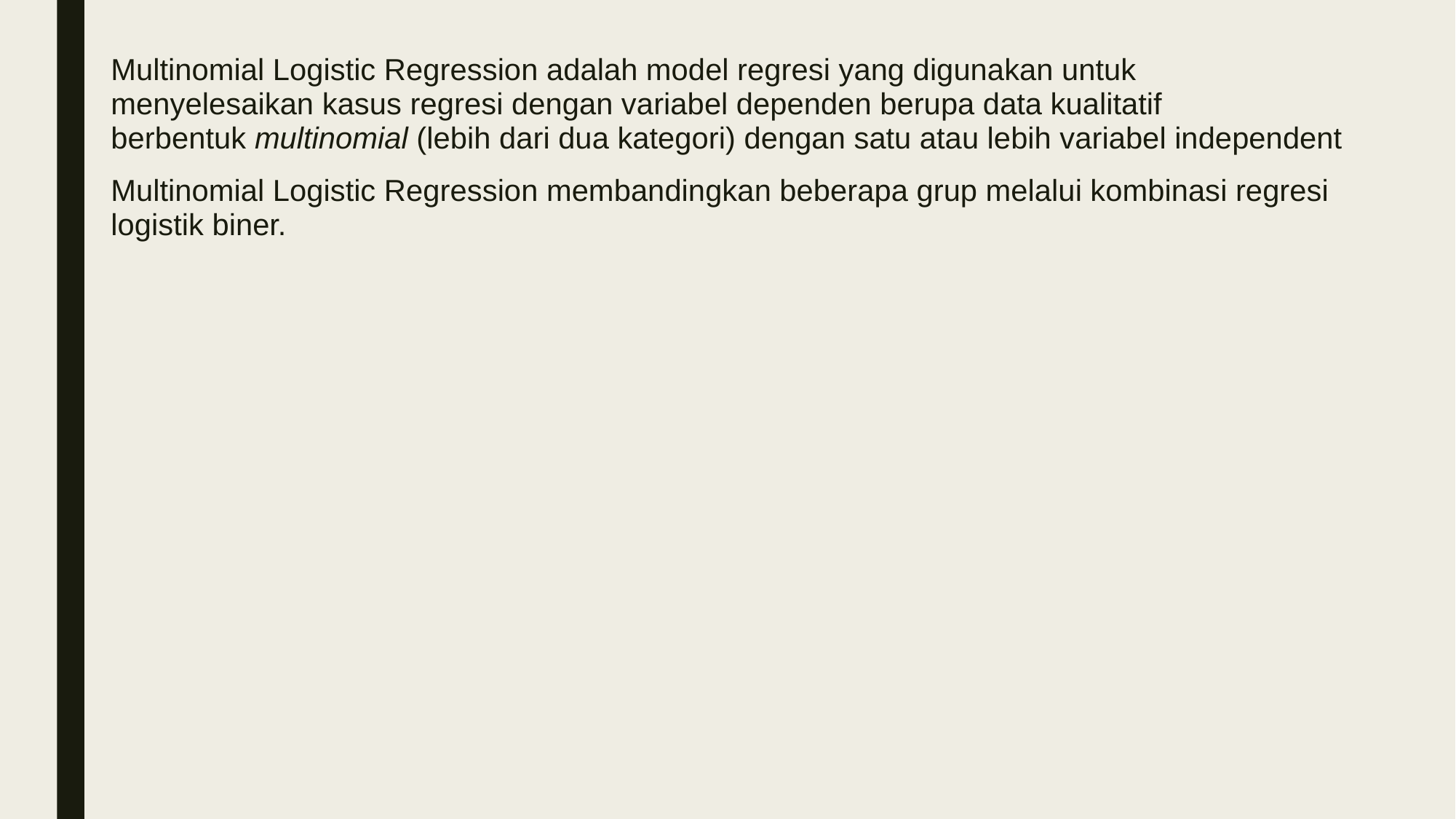

Multinomial Logistic Regression adalah model regresi yang digunakan untuk menyelesaikan kasus regresi dengan variabel dependen berupa data kualitatif berbentuk multinomial (lebih dari dua kategori) dengan satu atau lebih variabel independent
Multinomial Logistic Regression membandingkan beberapa grup melalui kombinasi regresi logistik biner.